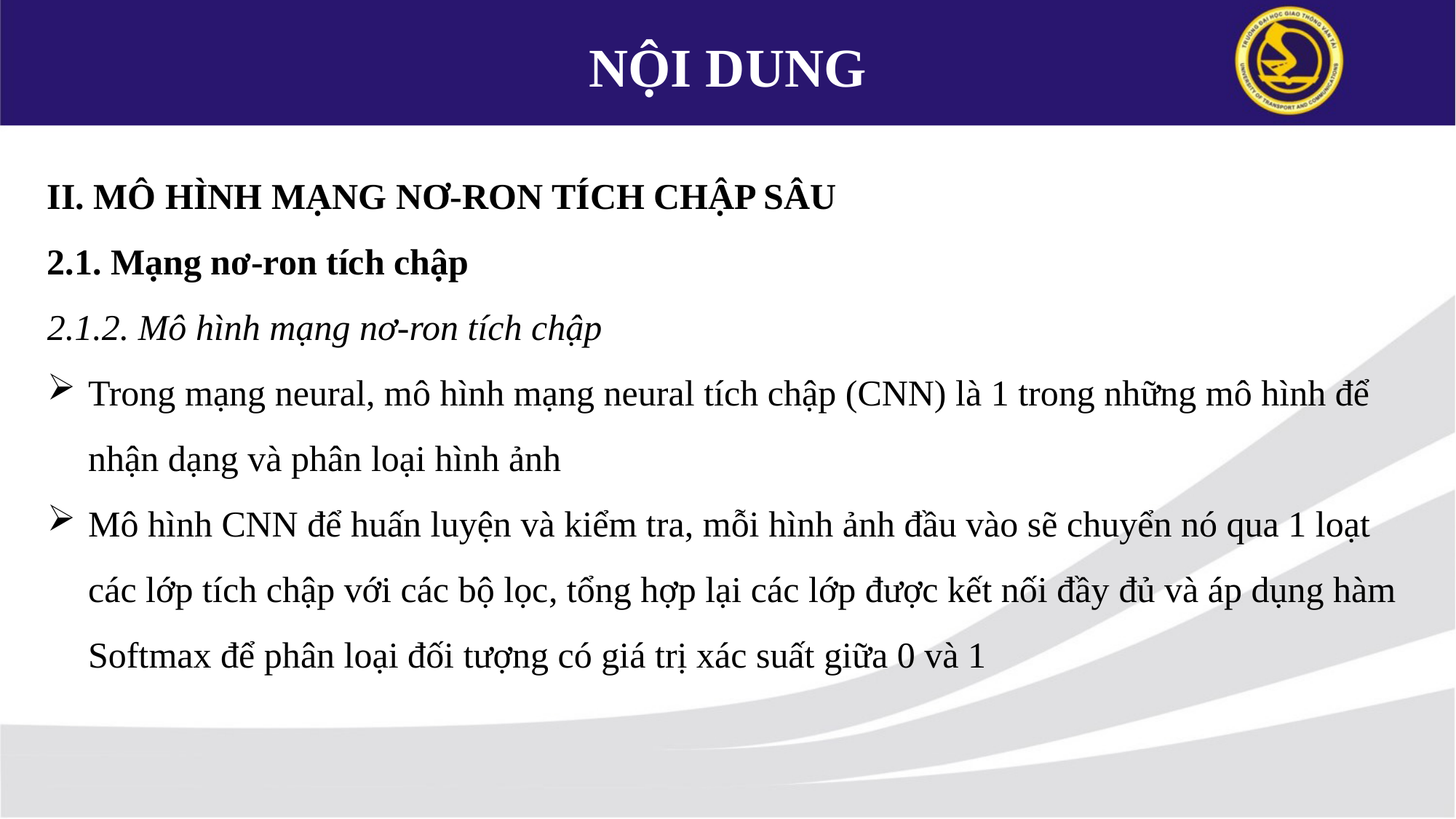

NỘI DUNG
II. MÔ HÌNH MẠNG NƠ-RON TÍCH CHẬP SÂU
2.1. Mạng nơ-ron tích chập
2.1.2. Mô hình mạng nơ-ron tích chập
Trong mạng neural, mô hình mạng neural tích chập (CNN) là 1 trong những mô hình để nhận dạng và phân loại hình ảnh
Mô hình CNN để huấn luyện và kiểm tra, mỗi hình ảnh đầu vào sẽ chuyển nó qua 1 loạt các lớp tích chập với các bộ lọc, tổng hợp lại các lớp được kết nối đầy đủ và áp dụng hàm Softmax để phân loại đối tượng có giá trị xác suất giữa 0 và 1